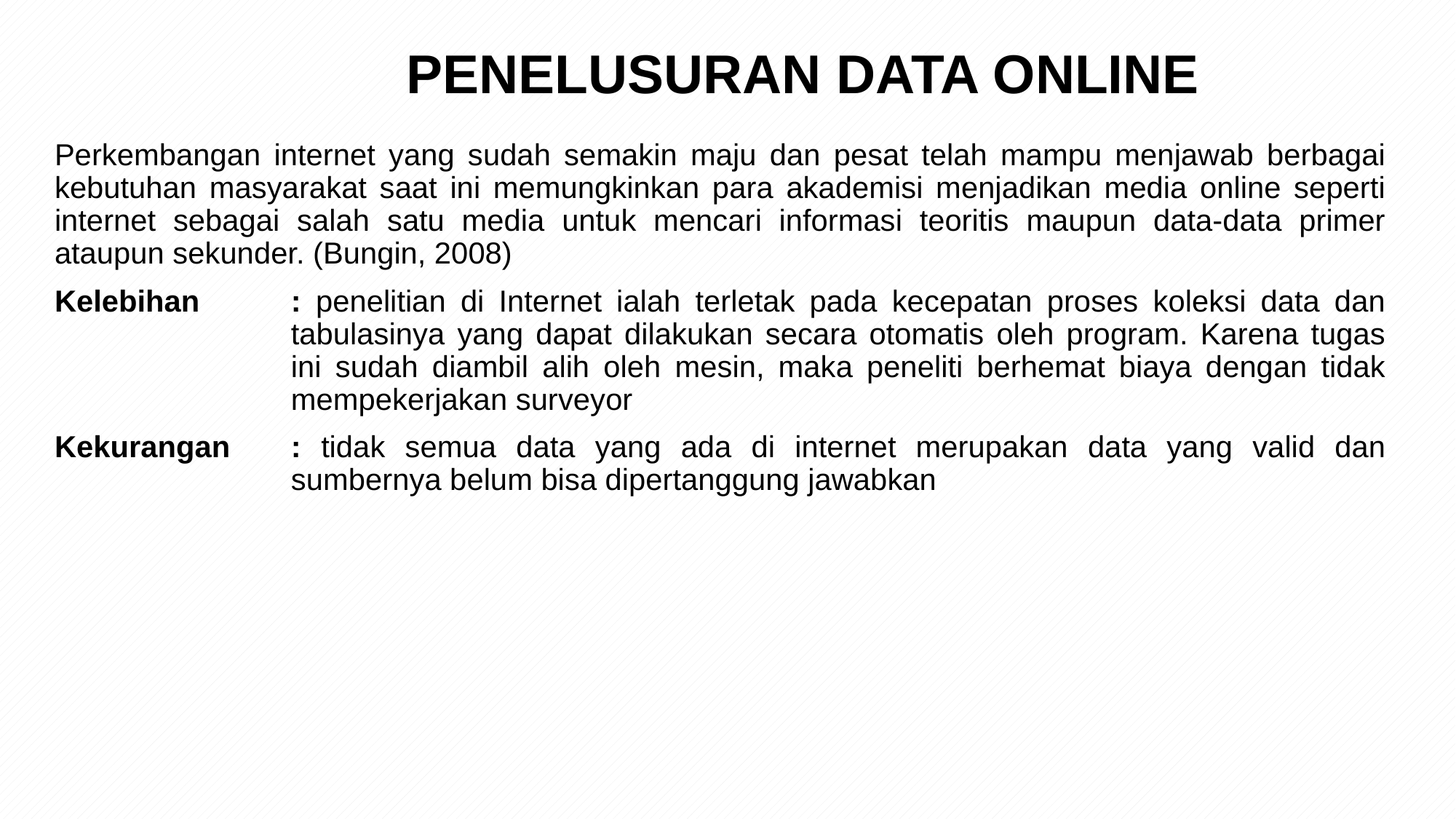

# PENELUSURAN DATA ONLINE
Perkembangan internet yang sudah semakin maju dan pesat telah mampu menjawab berbagai kebutuhan masyarakat saat ini memungkinkan para akademisi menjadikan media online seperti internet sebagai salah satu media untuk mencari informasi teoritis maupun data-data primer ataupun sekunder. (Bungin, 2008)
Kelebihan	: penelitian di Internet ialah terletak pada kecepatan proses koleksi data dan tabulasinya yang dapat dilakukan secara otomatis oleh program. Karena tugas ini sudah diambil alih oleh mesin, maka peneliti berhemat biaya dengan tidak mempekerjakan surveyor
Kekurangan	: tidak semua data yang ada di internet merupakan data yang valid dan sumbernya belum bisa dipertanggung jawabkan